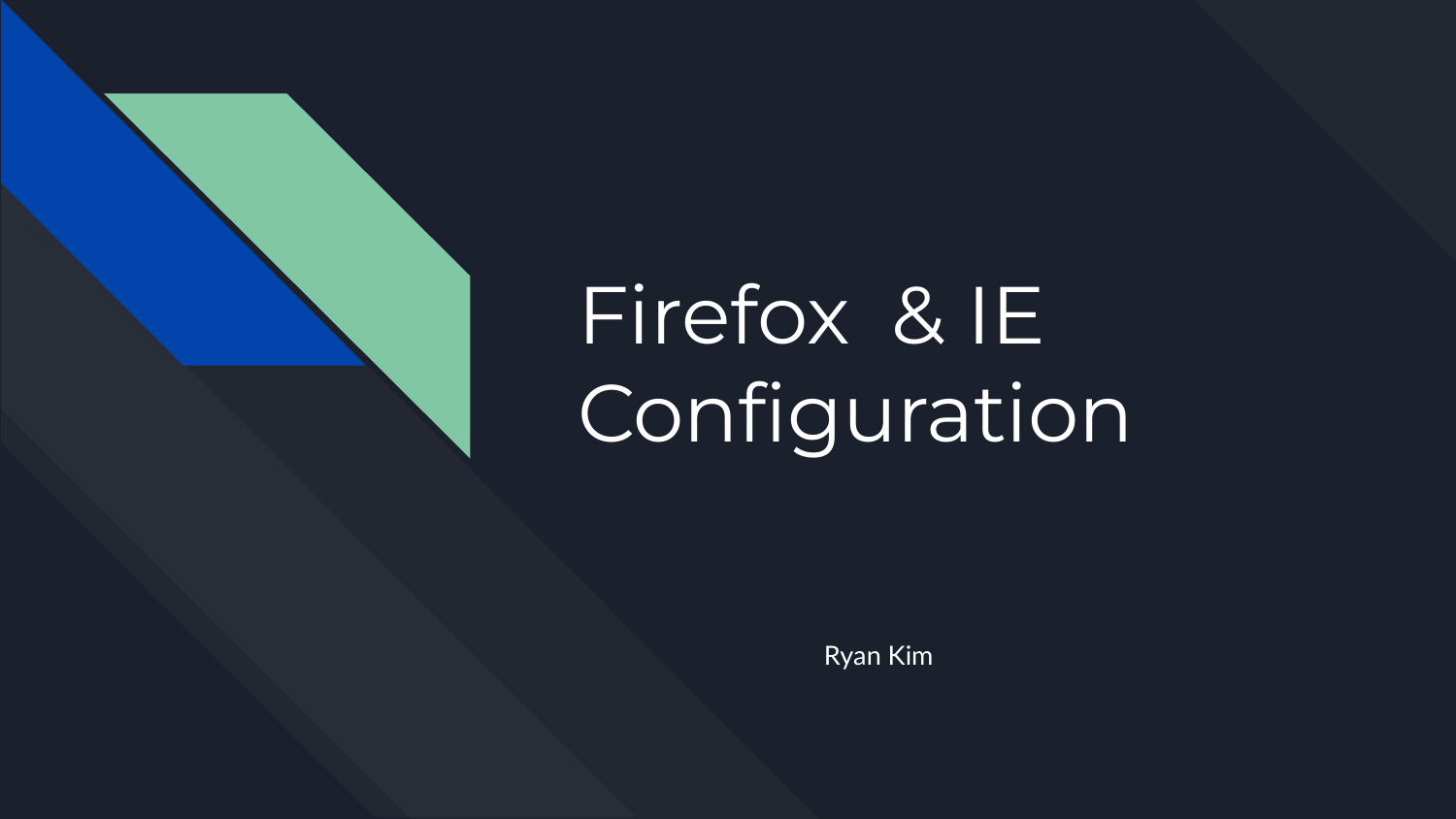

# Firefox  & IE Configuration
Ryan Kim